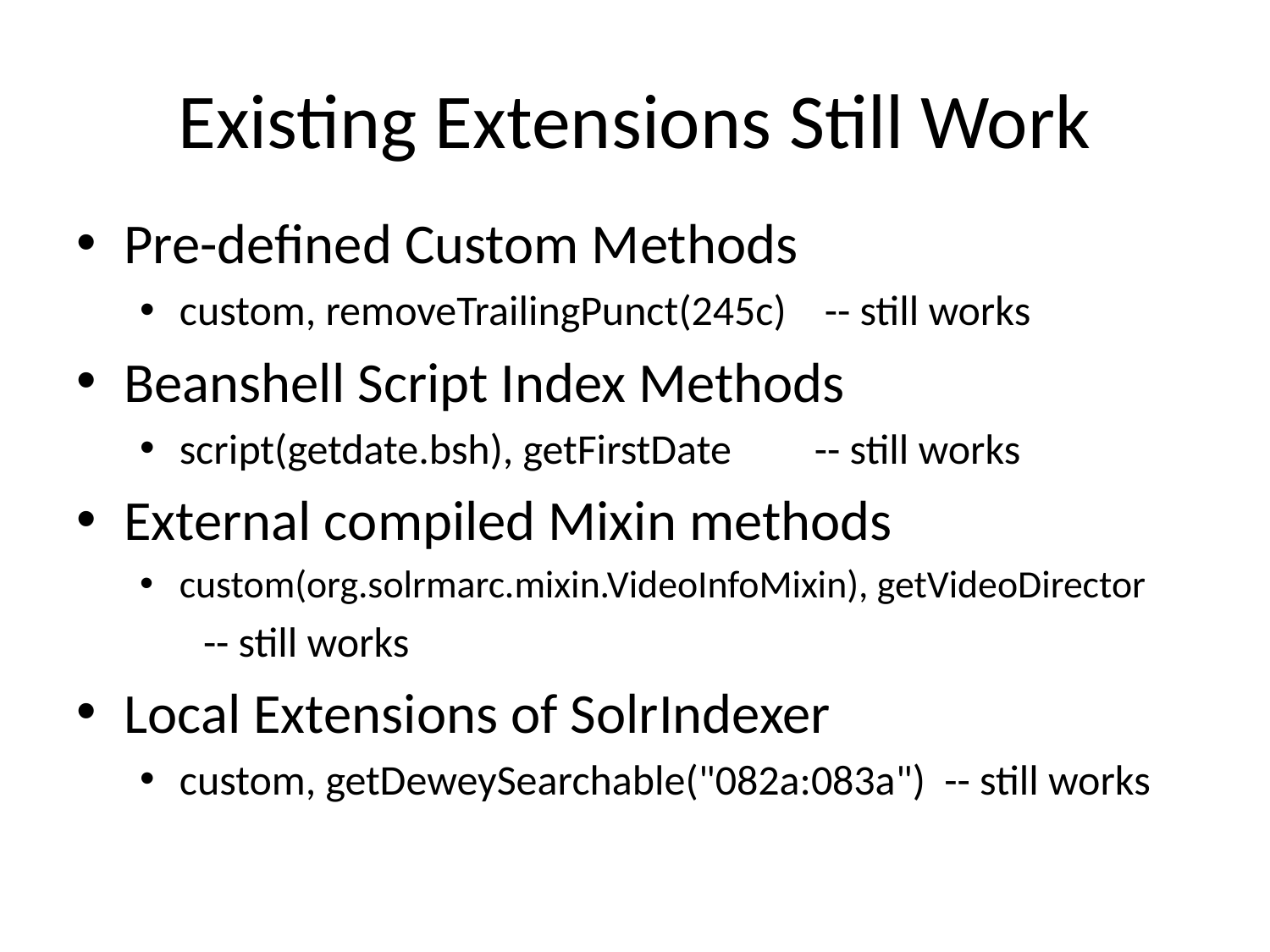

# Existing Extensions Still Work
Pre-defined Custom Methods
custom, removeTrailingPunct(245c)    -- still works
Beanshell Script Index Methods
script(getdate.bsh), getFirstDate	-- still works
External compiled Mixin methods
custom(org.solrmarc.mixin.VideoInfoMixin), getVideoDirector
-- still works
Local Extensions of SolrIndexer
custom, getDeweySearchable("082a:083a")  -- still works